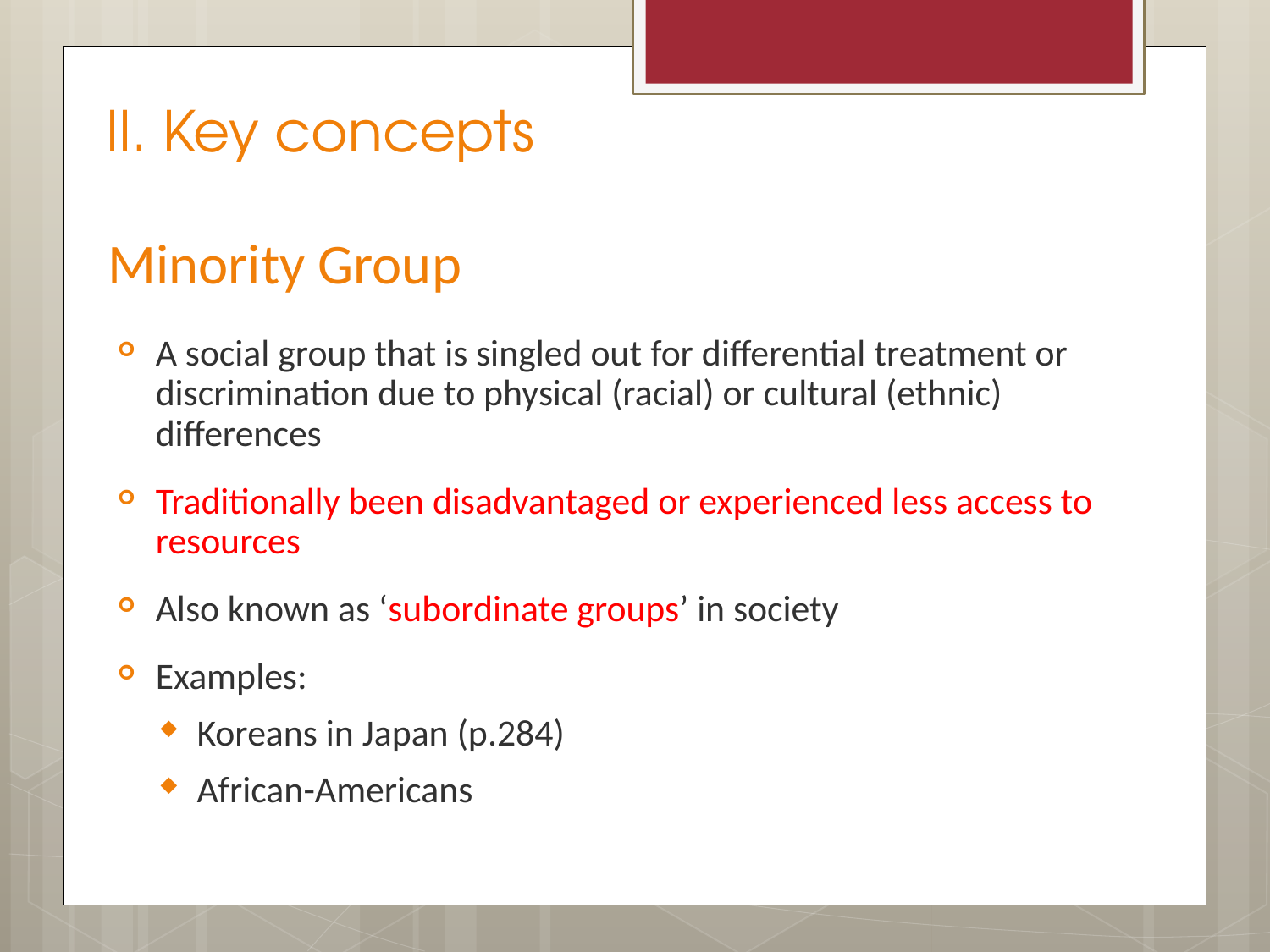

II. Key concepts
# Minority Group
A social group that is singled out for differential treatment or discrimination due to physical (racial) or cultural (ethnic) differences
Traditionally been disadvantaged or experienced less access to resources
Also known as ‘subordinate groups’ in society
Examples:
Koreans in Japan (p.284)
African-Americans